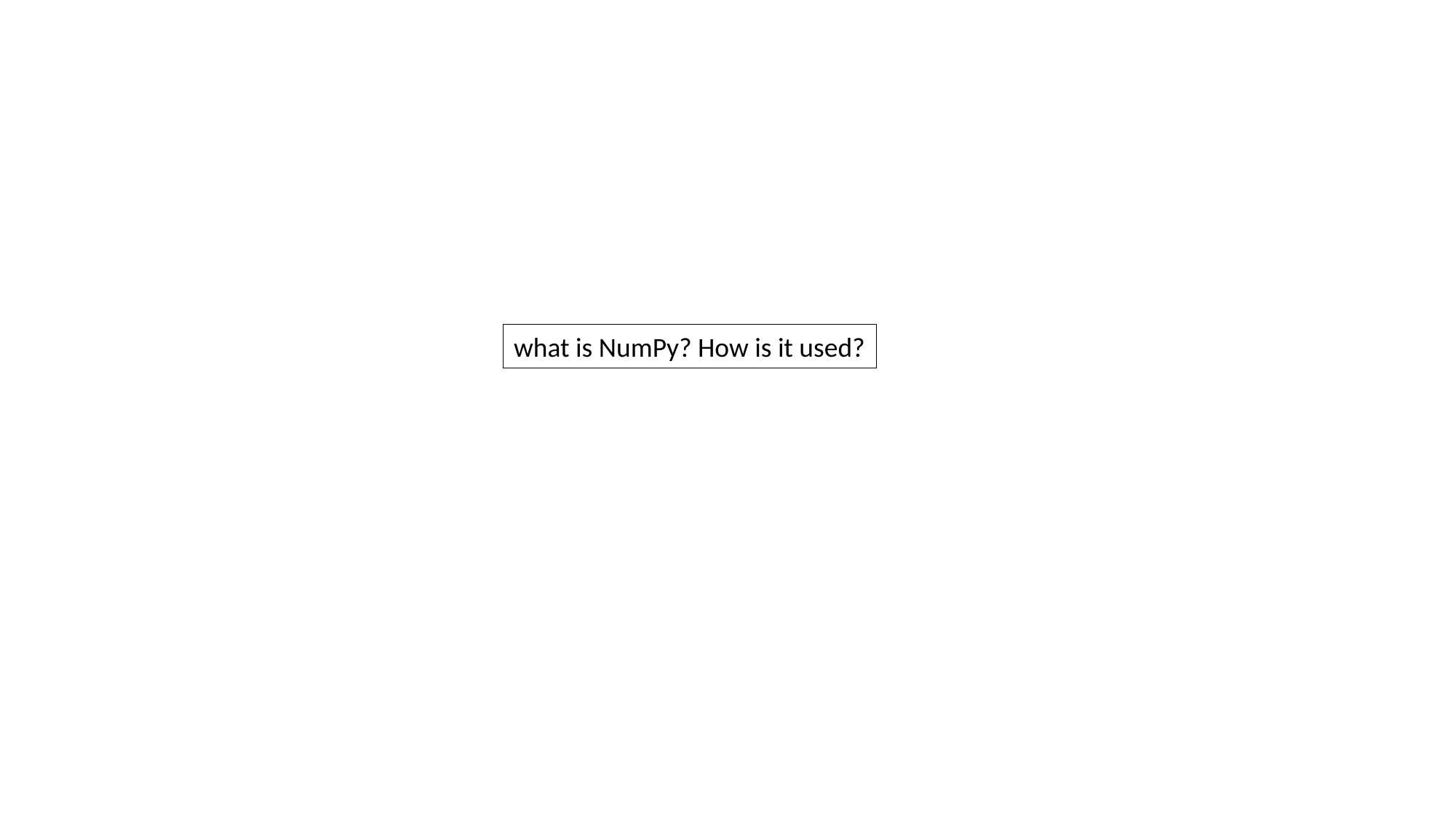

what is NumPy? How is it used?